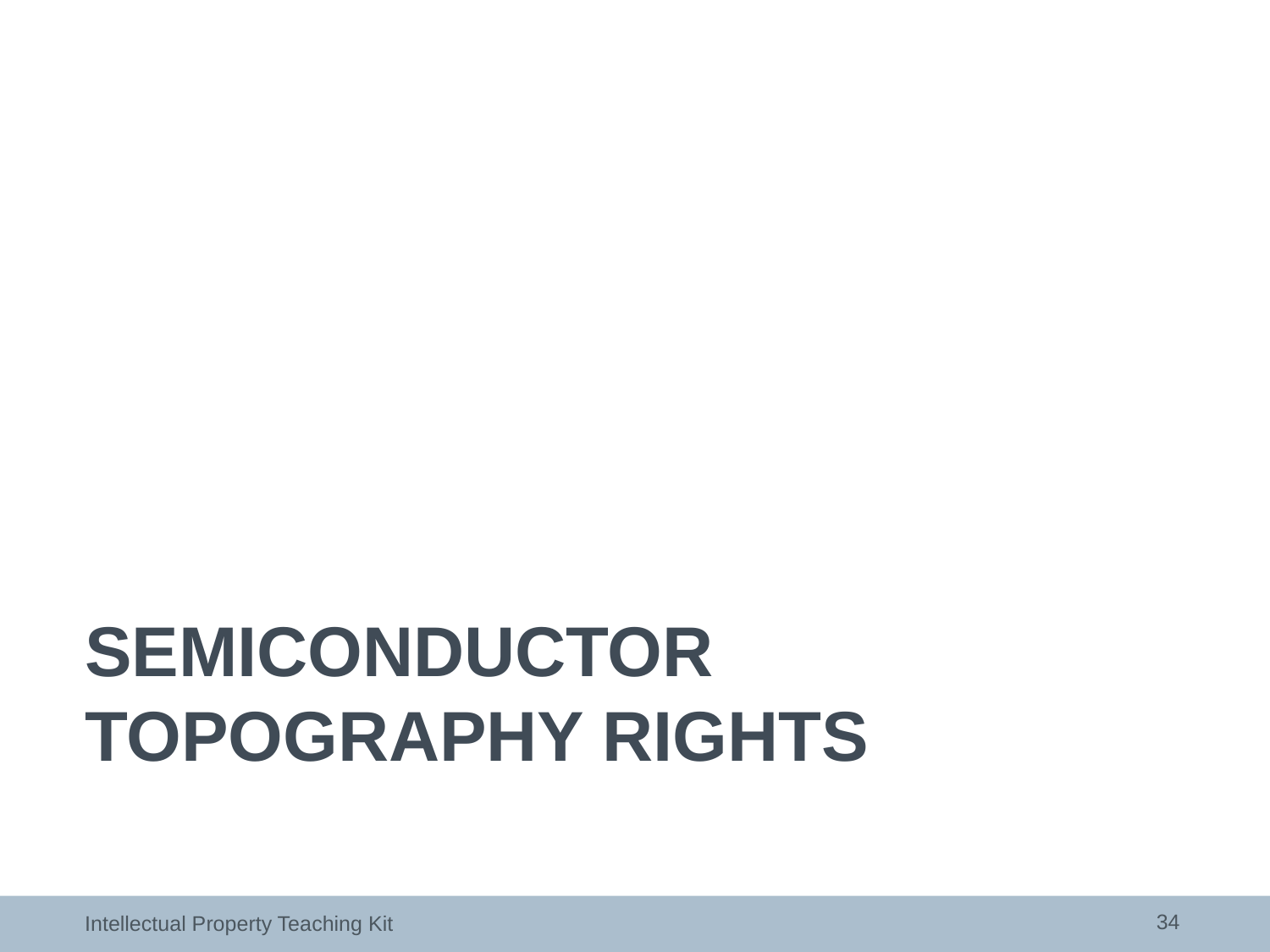

SEMICONDUCTOR TOPOGRAPHY RIGHTS
34
Intellectual Property Teaching Kit